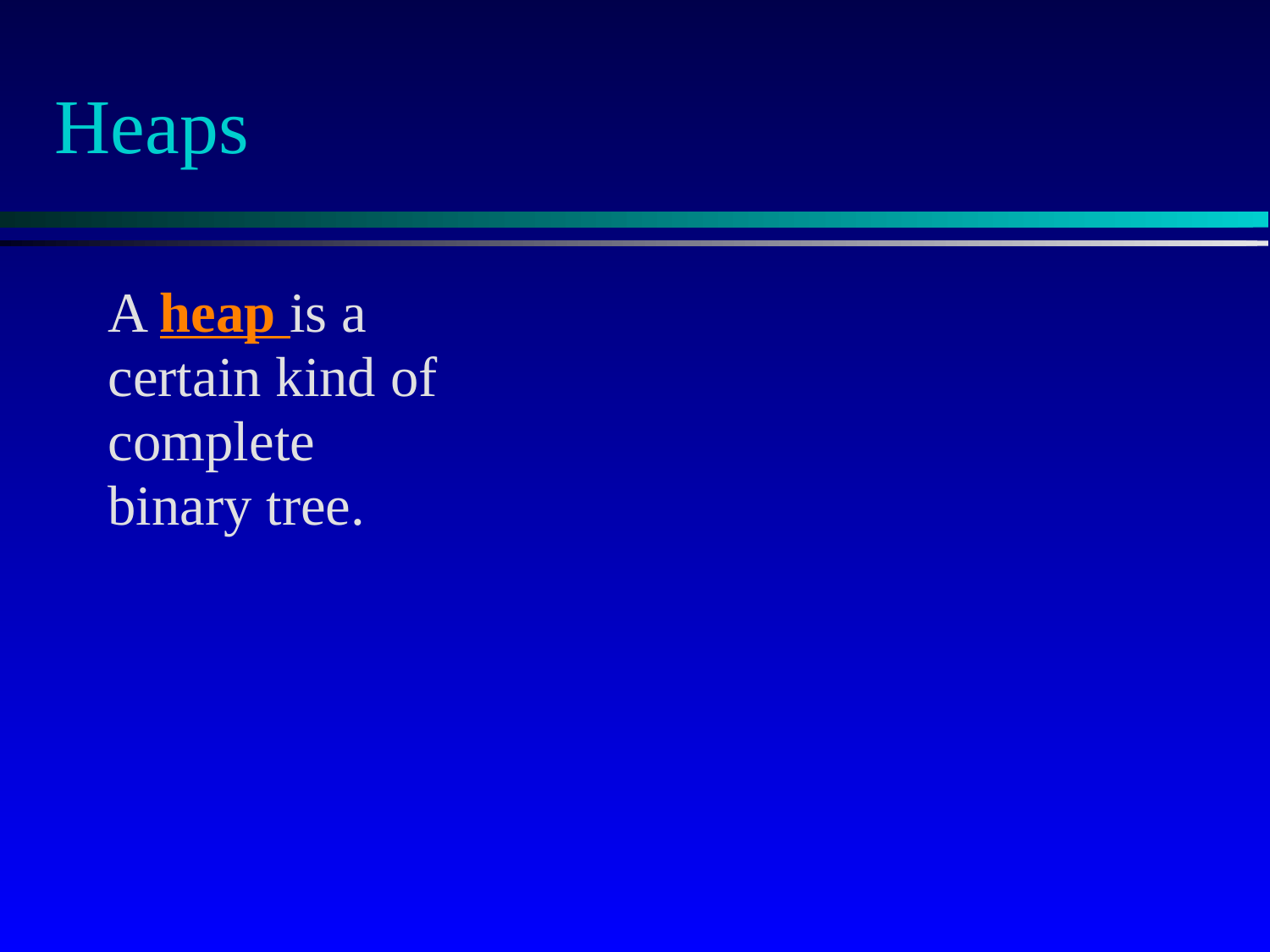

# Heaps
A heap is a certain kind of complete binary tree.